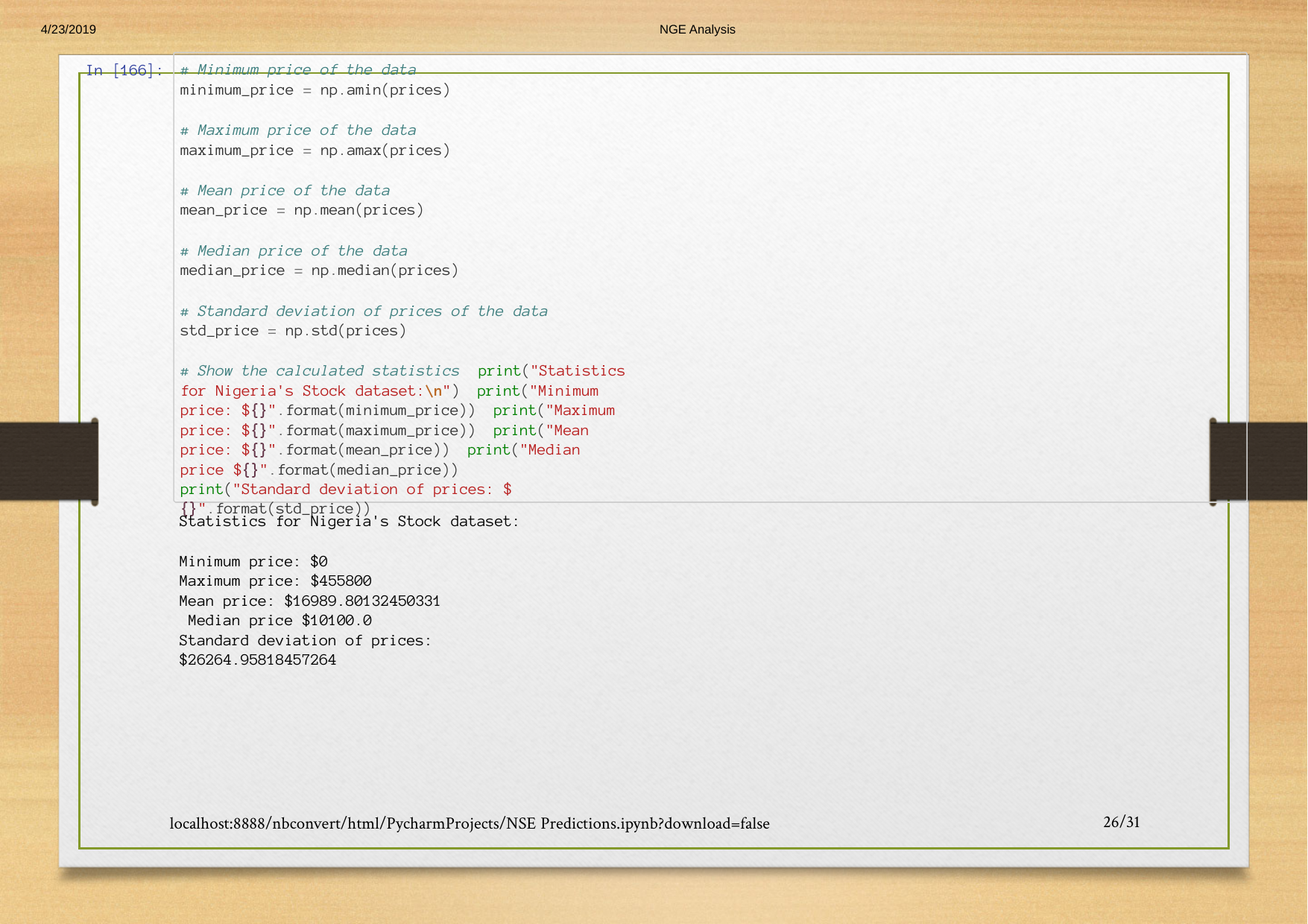

4/23/2019
NGE Analysis

In [166]:
# Minimum price of the data
minimum_price = np.amin(prices)

# Maximum price of the data
maximum_price = np.amax(prices)

# Mean price of the data
mean_price = np.mean(prices)

# Median price of the data
median_price = np.median(prices)

# Standard deviation of prices of the data
std_price = np.std(prices)

# Show the calculated statistics  print("Statistics for Nigeria's Stock dataset:\n")  print("Minimum price: ${}".format(minimum_price))  print("Maximum price: ${}".format(maximum_price))  print("Mean price: ${}".format(mean_price))  print("Median price ${}".format(median_price))
print("Standard deviation of prices: ${}".format(std_price))
Statistics for Nigeria's Stock dataset:

Minimum price: $0  Maximum price: $455800
Mean price: $16989.80132450331  Median price $10100.0
Standard deviation of prices: $26264.95818457264
localhost:8888/nbconvert/html/PycharmProjects/NSE Predictions.ipynb?download=false
26/31